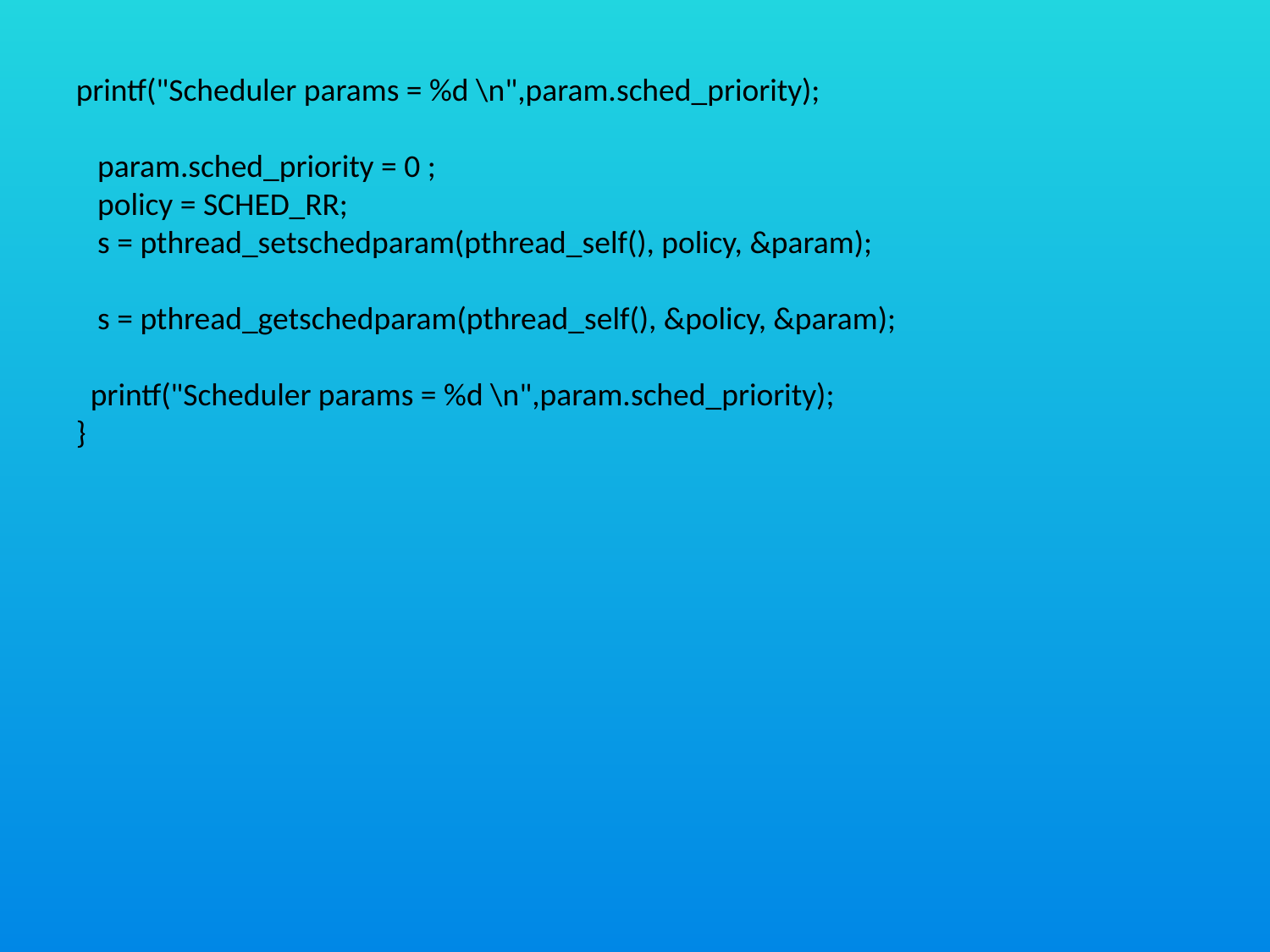

printf("Scheduler params = %d \n",param.sched_priority);

   param.sched_priority = 0 ;
   policy = SCHED_RR;
   s = pthread_setschedparam(pthread_self(), policy, &param);

   s = pthread_getschedparam(pthread_self(), &policy, &param);

  printf("Scheduler params = %d \n",param.sched_priority);
}